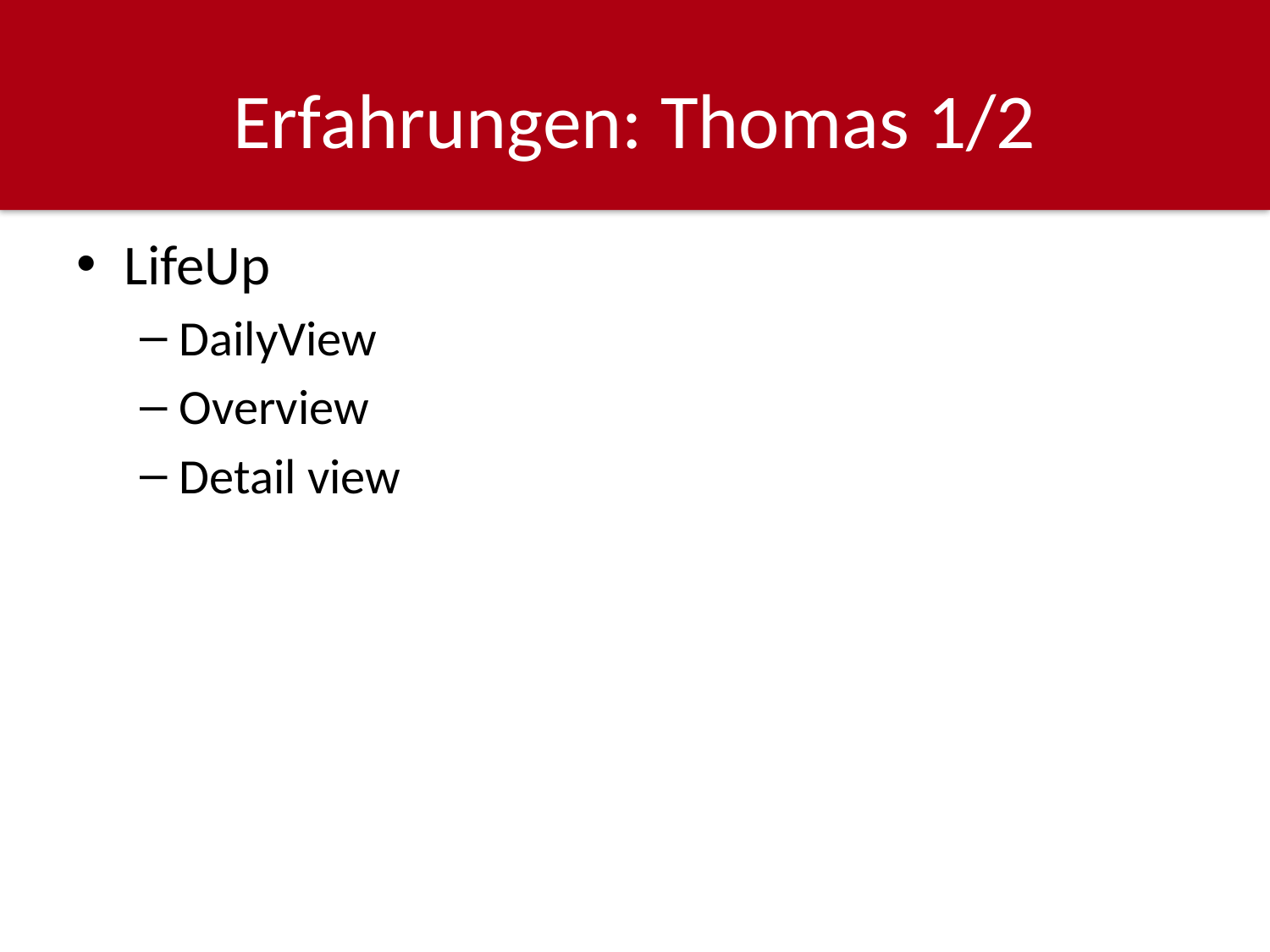

# Erfahrungen: Thomas 1/2
LifeUp
DailyView
Overview
Detail view